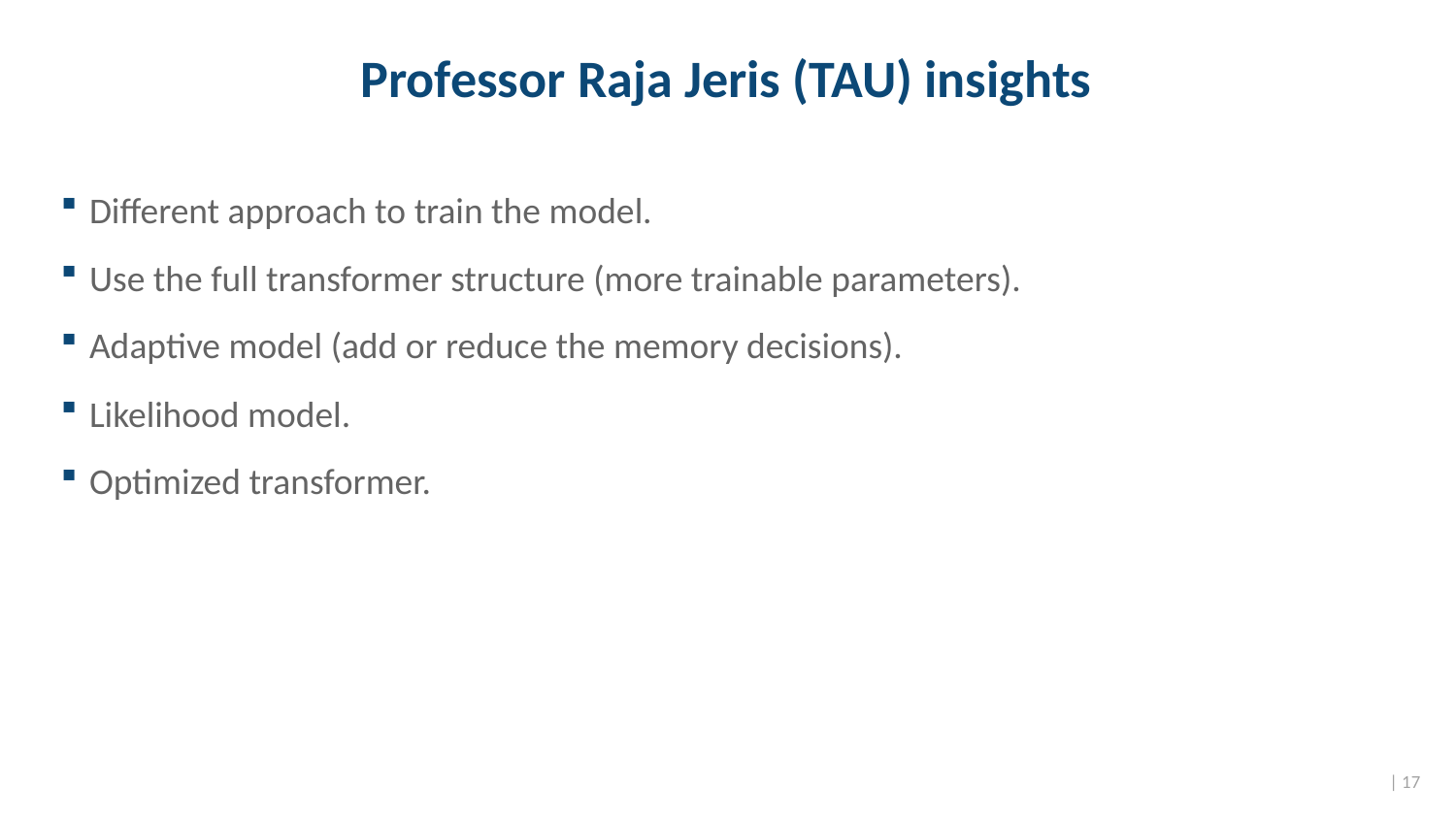

# Professor Raja Jeris (TAU) insights
Different approach to train the model.
Use the full transformer structure (more trainable parameters).
Adaptive model (add or reduce the memory decisions).
Likelihood model.
Optimized transformer.